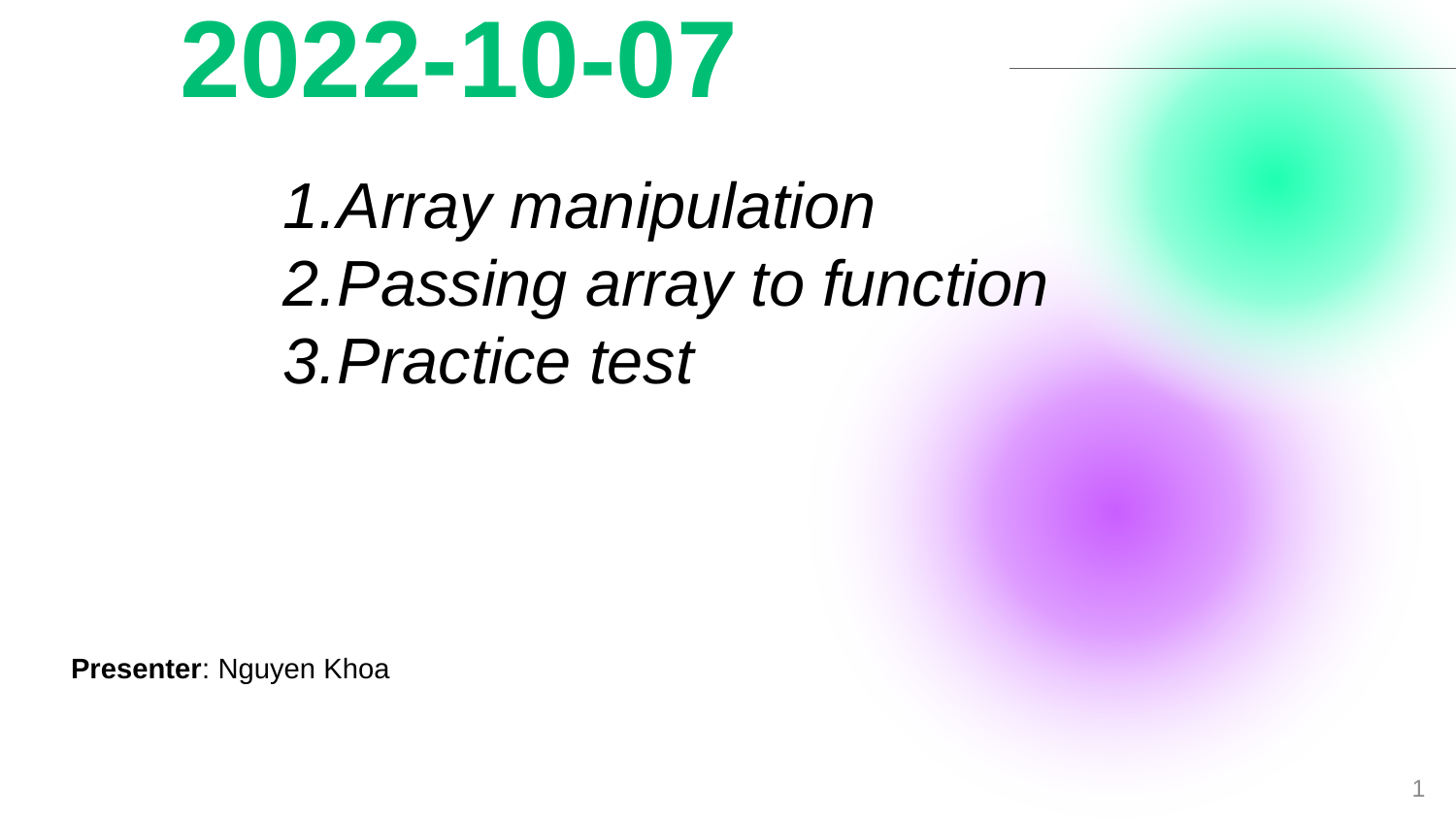

2022-10-07
Array manipulation
Passing array to function
Practice test
Presenter: Nguyen Khoa
1